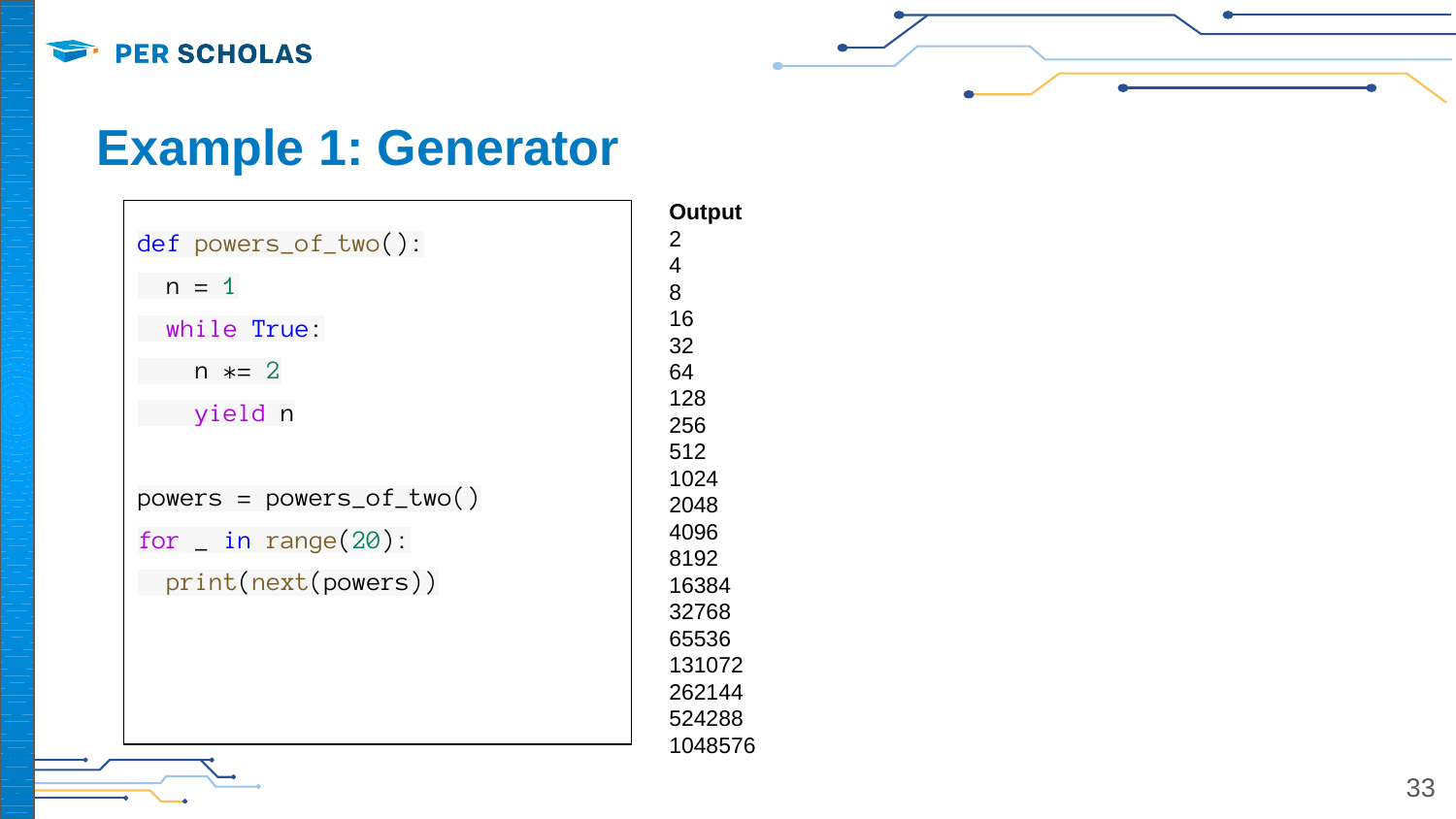

# Example 1: Generator
Output
2
4
8
16
32
64
128
256
512
1024
2048
4096
8192
16384
32768
65536
131072
262144
524288
1048576

def powers_of_two():
  n = 1
  while True:
    n *= 2
    yield n

powers = powers_of_two()
for _ in range(20):
  print(next(powers))
33